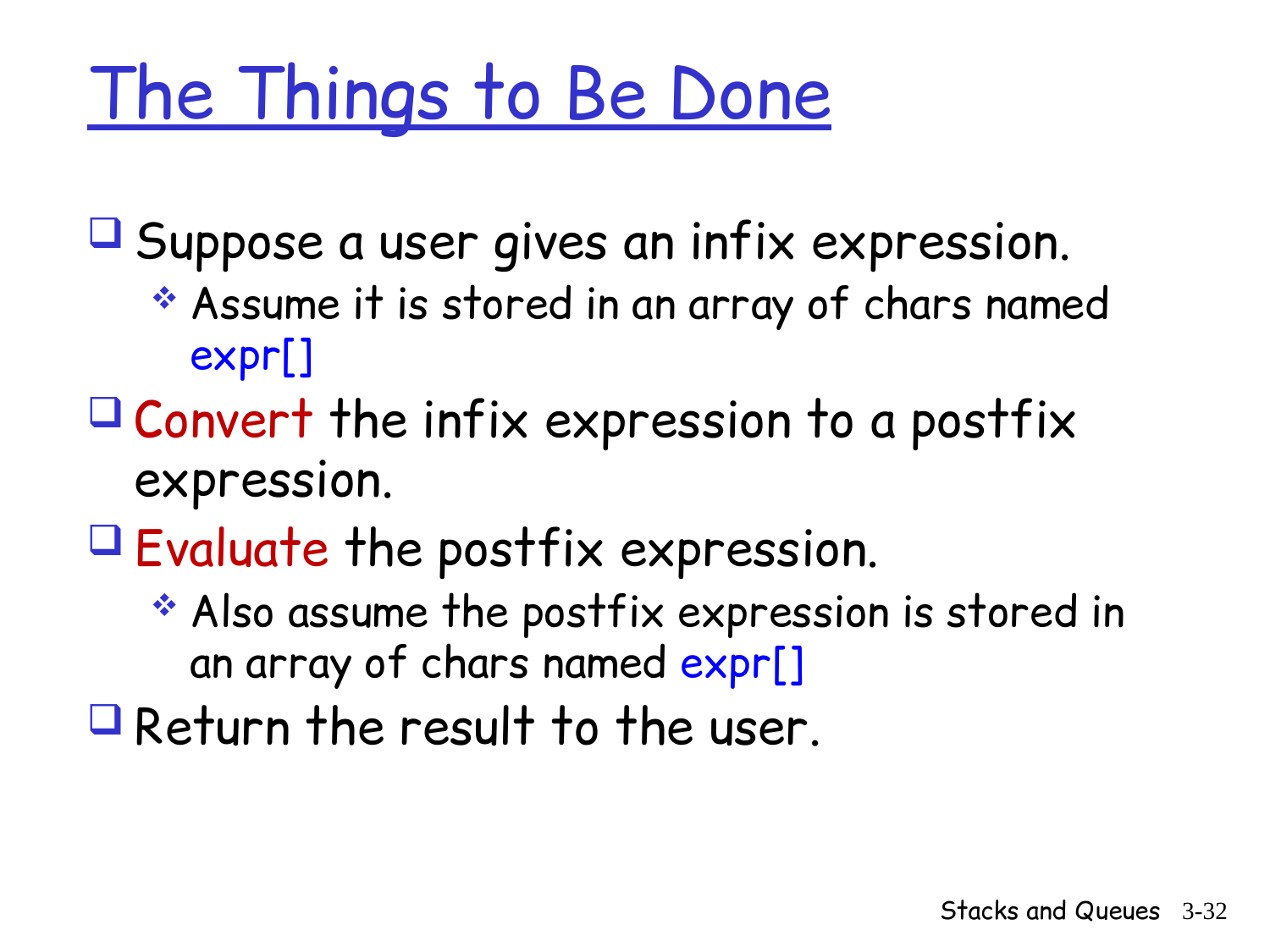

# The Things to Be Done
Suppose a user gives an infix expression.
Assume it is stored in an array of chars named expr[]
Convert the infix expression to a postfix expression.
Evaluate the postfix expression.
Also assume the postfix expression is stored in an array of chars named expr[]
Return the result to the user.
Stacks and Queues
3-32